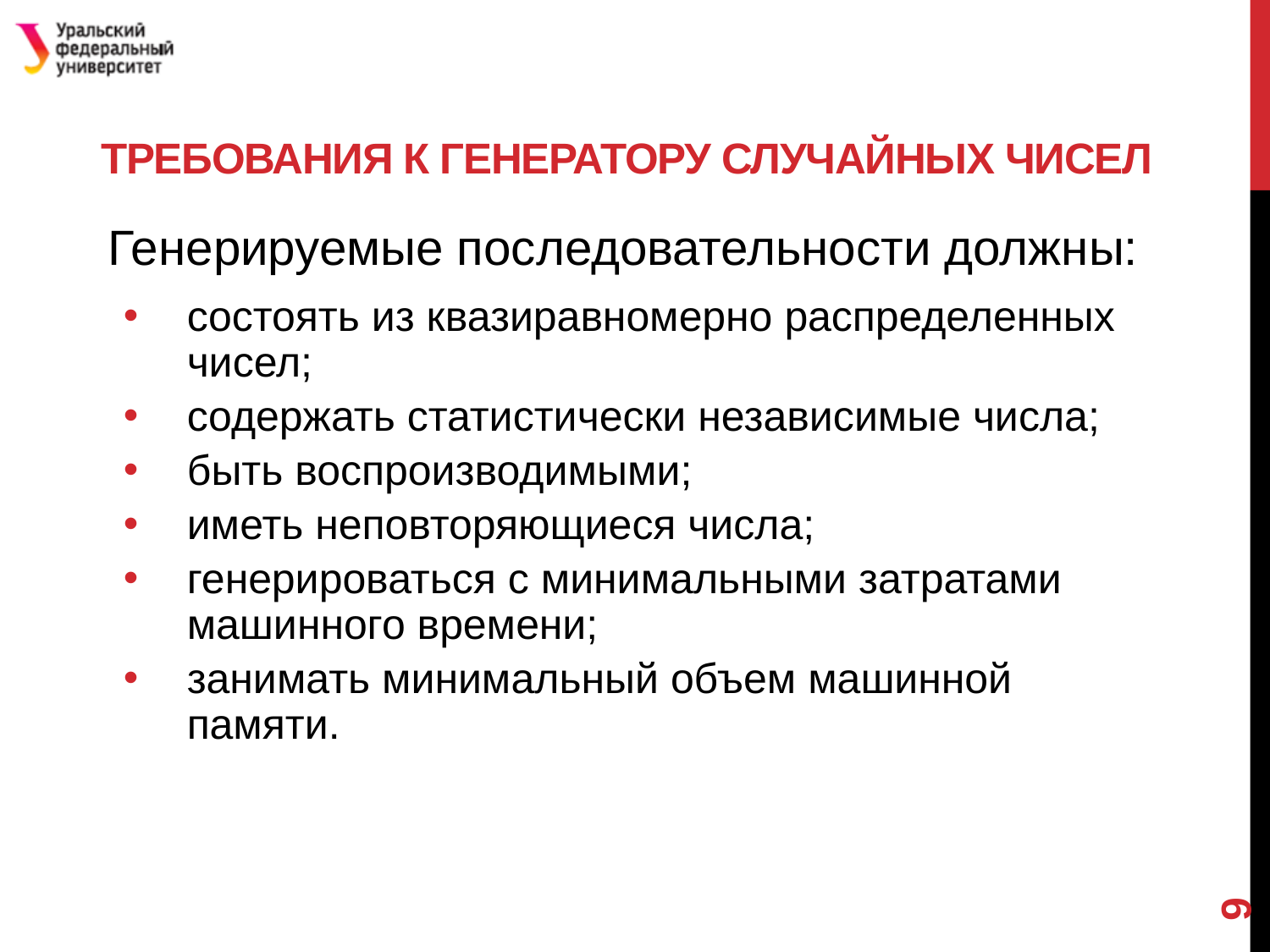

# Требования к генератору случайных чисел
Генерируемые последовательности должны:
состоять из квазиравномерно распределенных чисел;
содержать статистически независимые числа;
быть воспроизводимыми;
иметь неповторяющиеся числа;
генерироваться с минимальными затратами машинного времени;
занимать минимальный объем машинной памяти.
9